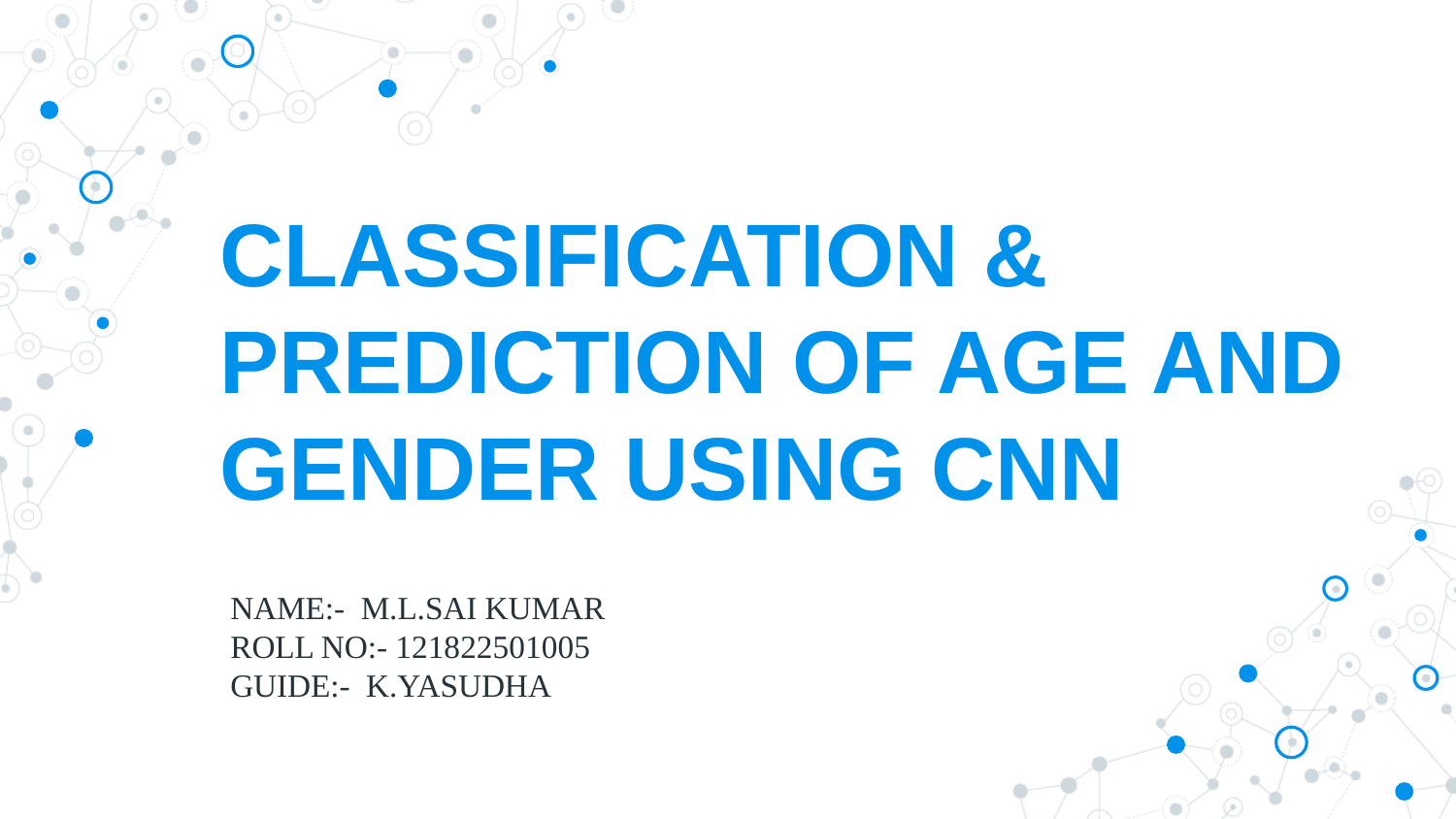

# CLASSIFICATION & PREDICTION OF AGE AND GENDER USING CNN
NAME:-  M.L.SAI KUMAR
ROLL NO:- 121822501005
GUIDE:-  K.YASUDHA